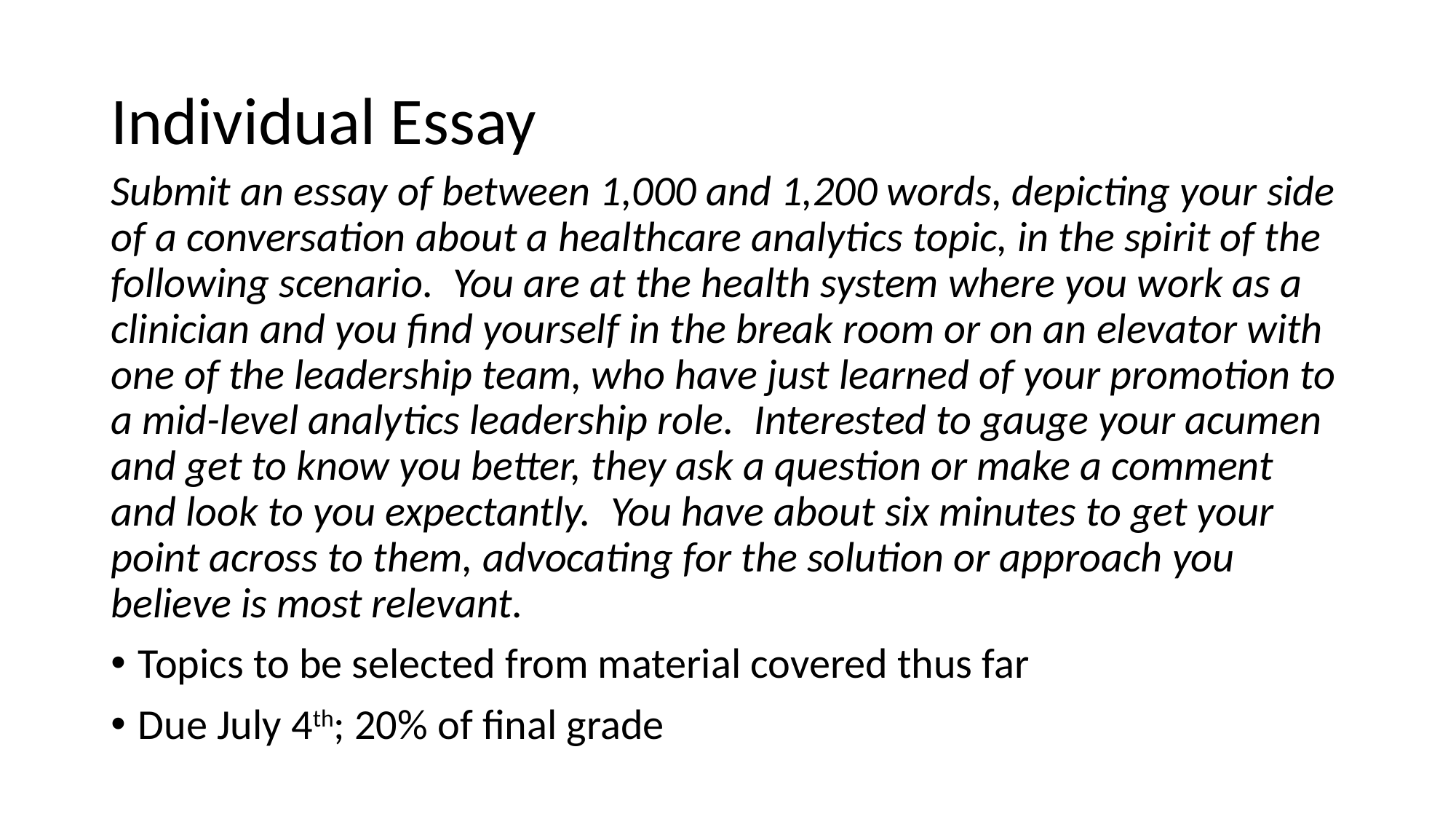

# Individual Essay
Submit an essay of between 1,000 and 1,200 words, depicting your side of a conversation about a healthcare analytics topic, in the spirit of the following scenario.  You are at the health system where you work as a clinician and you find yourself in the break room or on an elevator with one of the leadership team, who have just learned of your promotion to a mid-level analytics leadership role.  Interested to gauge your acumen and get to know you better, they ask a question or make a comment and look to you expectantly.  You have about six minutes to get your point across to them, advocating for the solution or approach you believe is most relevant.
Topics to be selected from material covered thus far
Due July 4th; 20% of final grade